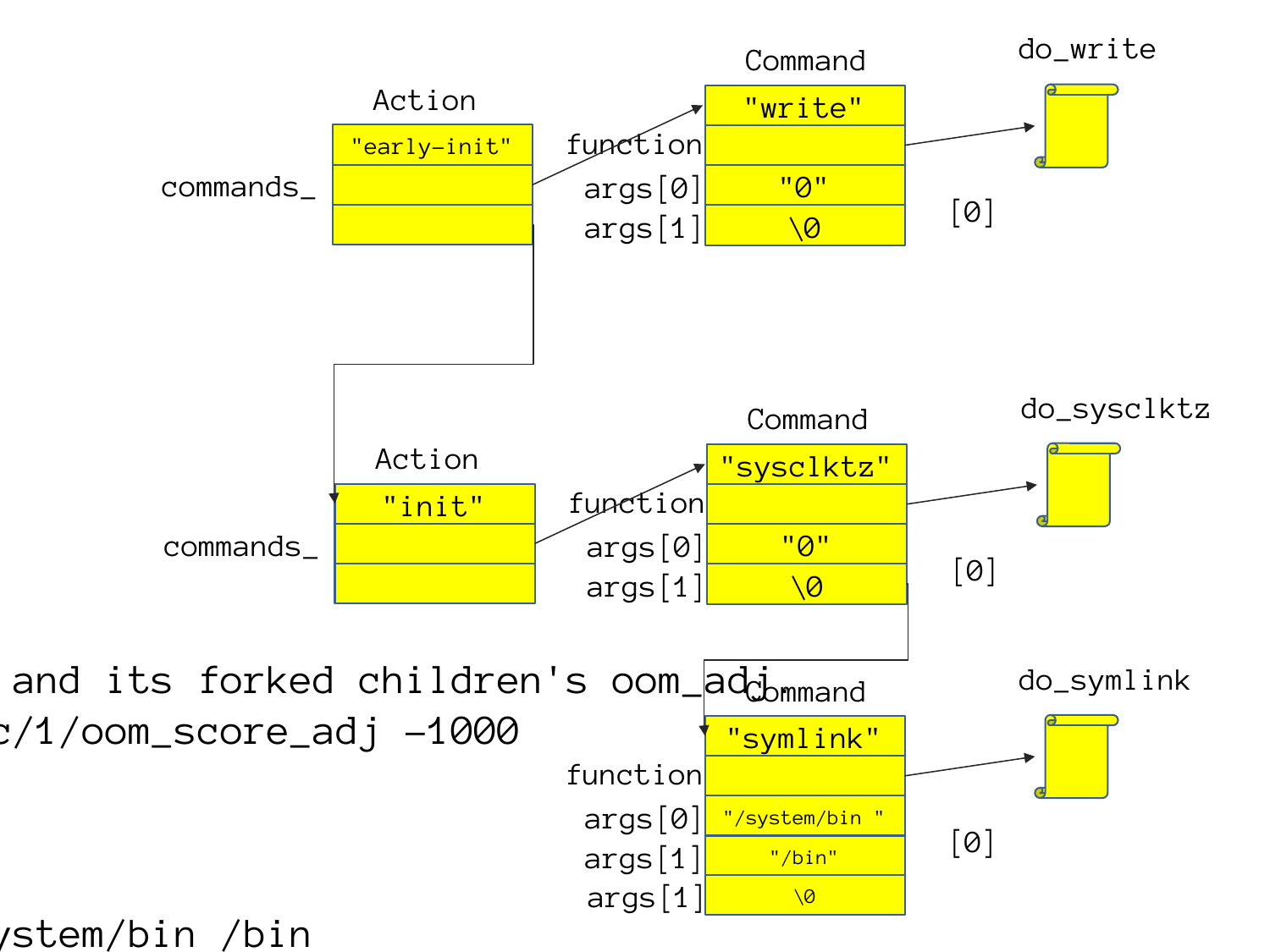

do_write
Command
Action

"write"
function
"early-init"

commands_
args[0]

"0"
[0]
args[1]

\0
do_sysclktz
Command
Action

"sysclktz"
function
"init"

commands_
args[0]

"0"
[0]
args[1]

\0
on early-init
    # Set init and its forked children's oom_adj.
    write /proc/1/oom_score_adj -1000

on init
    sysclktz 0
    symlink /system/bin /bin

do_symlink
Command

"symlink"
function

args[0]
"/system/bin "
[0]
args[1]
"/bin"
args[1]
\0